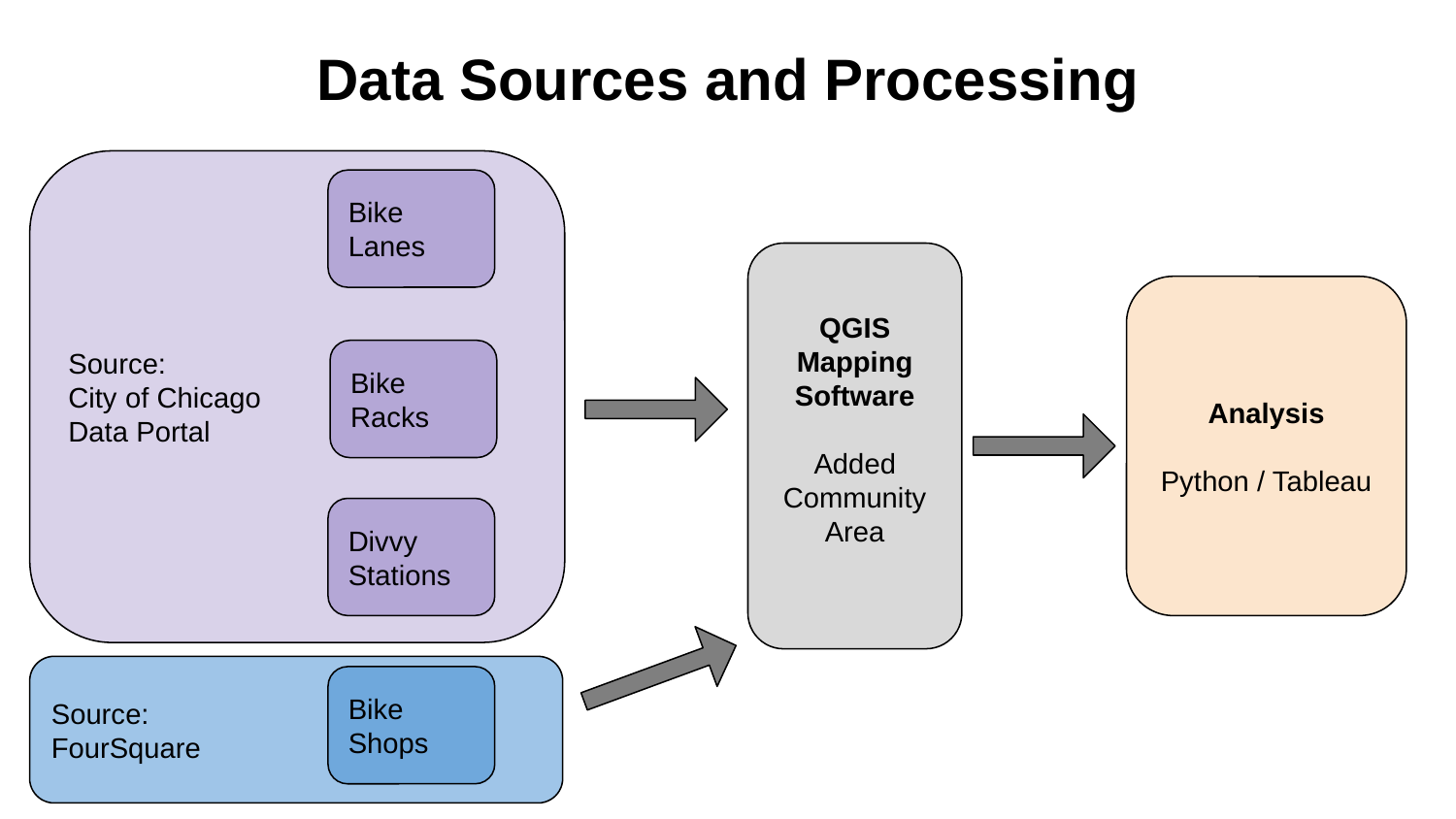

# Data Sources and Processing
Source:
City of Chicago
Data Portal
Bike Lanes
QGIS Mapping Software

Added Community Area

Analysis

Python / Tableau

Bike Racks

Divvy Stations

Source:
FourSquare
Bike Shops